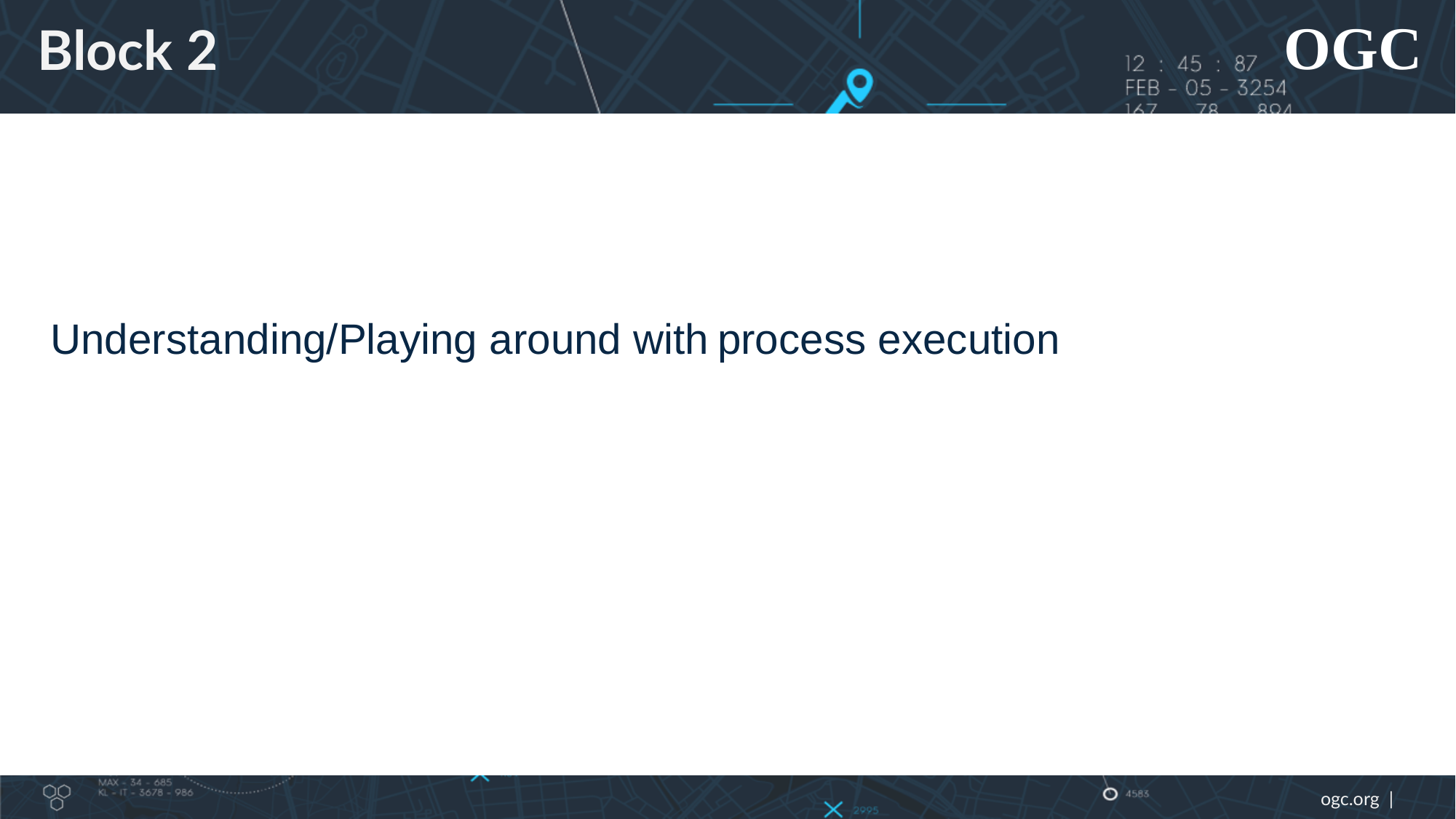

Block 2

Understanding/Playing around with process execution